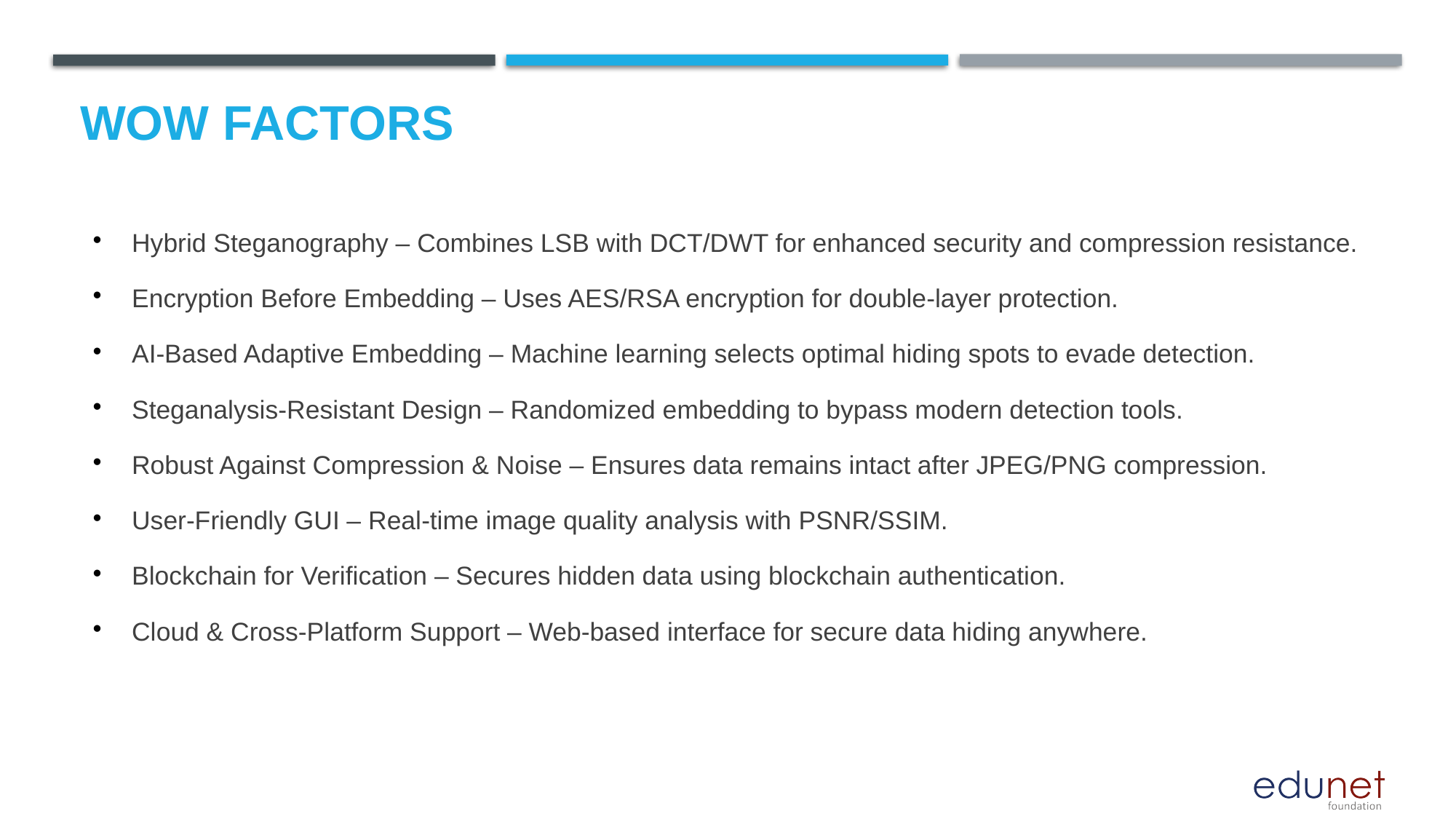

# Wow factors
Hybrid Steganography – Combines LSB with DCT/DWT for enhanced security and compression resistance.
Encryption Before Embedding – Uses AES/RSA encryption for double-layer protection.
AI-Based Adaptive Embedding – Machine learning selects optimal hiding spots to evade detection.
Steganalysis-Resistant Design – Randomized embedding to bypass modern detection tools.
Robust Against Compression & Noise – Ensures data remains intact after JPEG/PNG compression.
User-Friendly GUI – Real-time image quality analysis with PSNR/SSIM.
Blockchain for Verification – Secures hidden data using blockchain authentication.
Cloud & Cross-Platform Support – Web-based interface for secure data hiding anywhere.